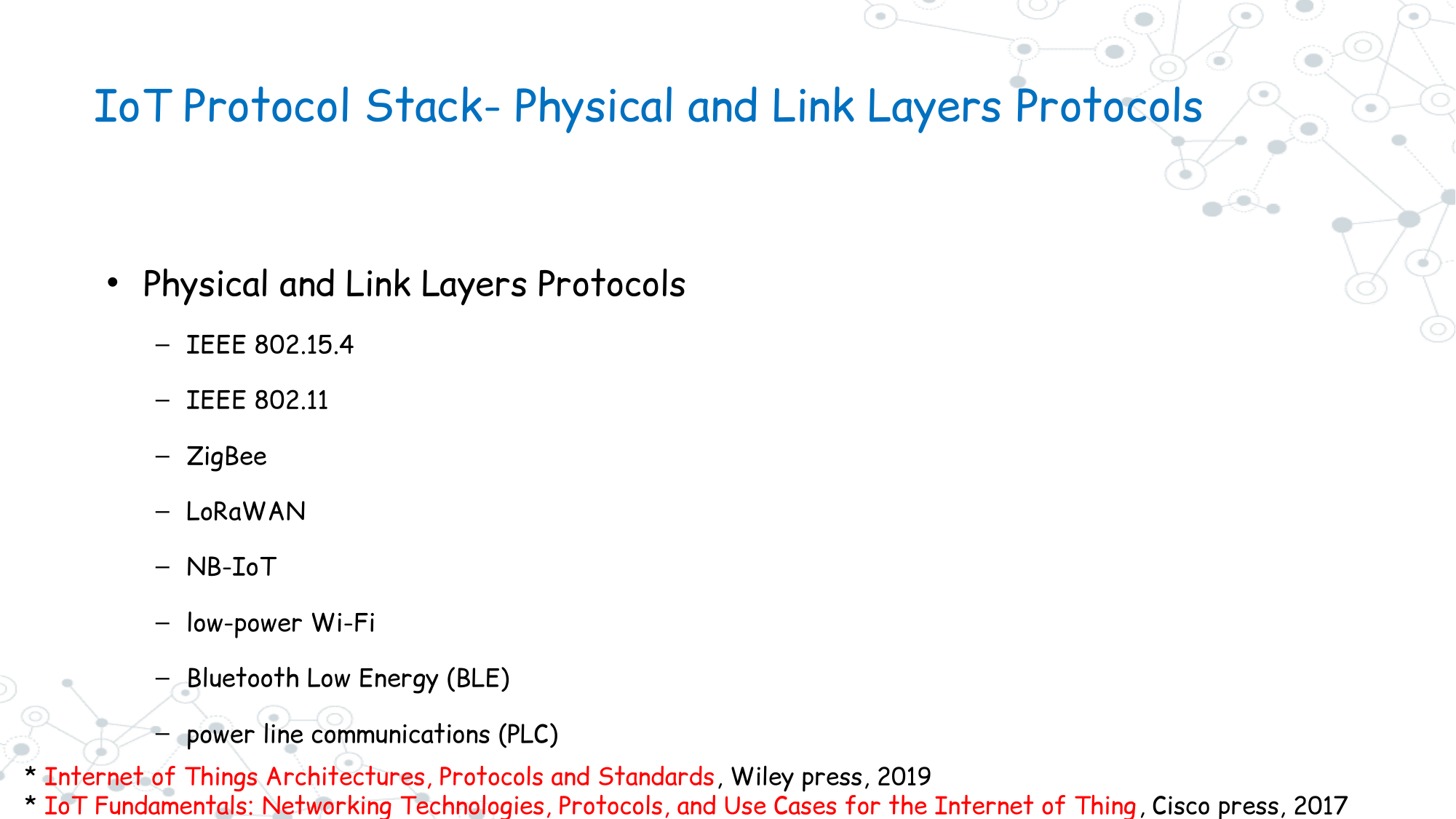

# IoT Protocol Stack- Physical and Link Layers Protocols
Physical and Link Layers Protocols
IEEE 802.15.4
IEEE 802.11
ZigBee
LoRaWAN
NB-IoT
low-power Wi-Fi
Bluetooth Low Energy (BLE)
power line communications (PLC)
* Internet of Things Architectures, Protocols and Standards, Wiley press, 2019
* IoT Fundamentals: Networking Technologies, Protocols, and Use Cases for the Internet of Thing, Cisco press, 2017